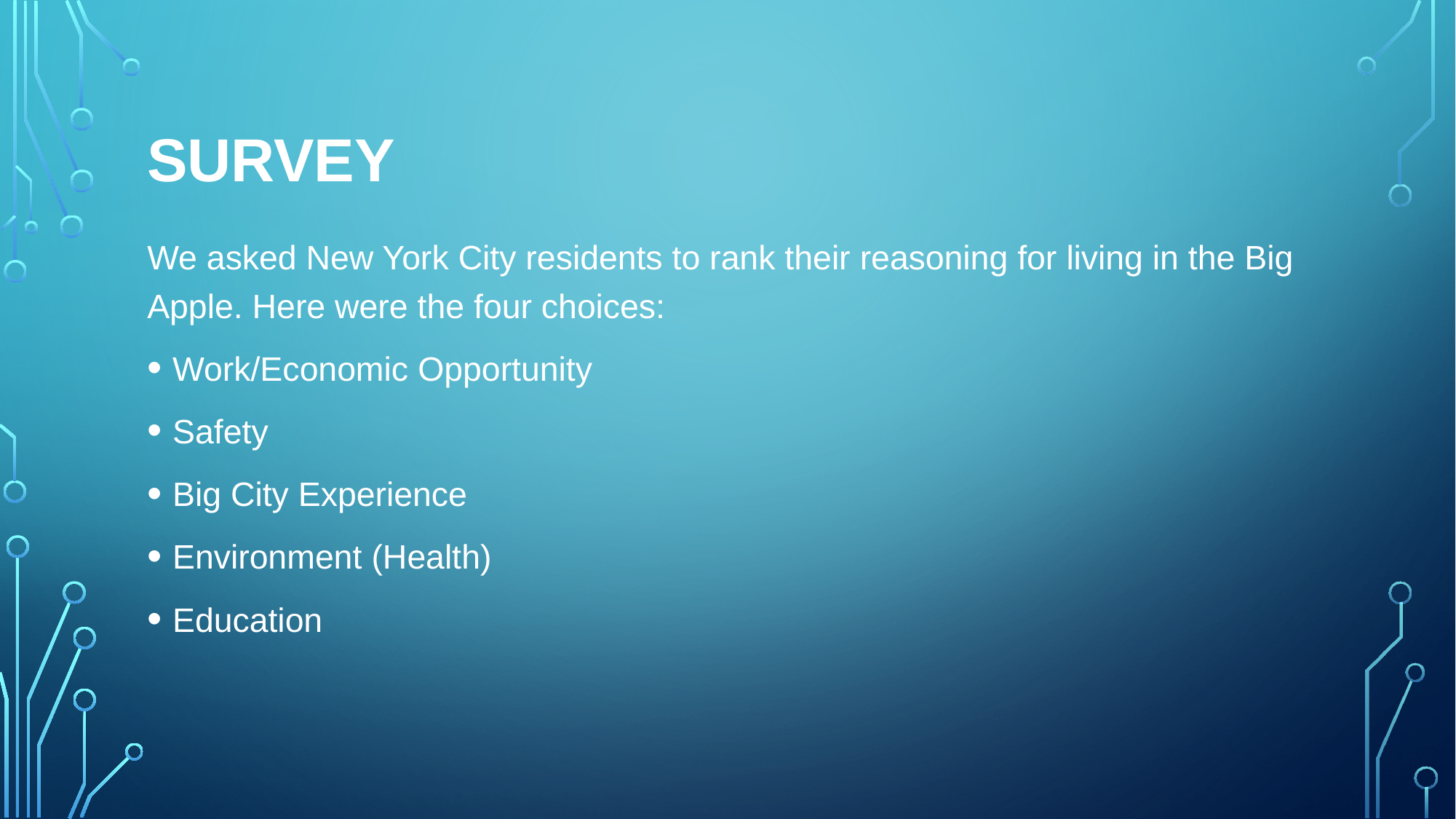

# Survey
We asked New York City residents to rank their reasoning for living in the Big Apple. Here were the four choices:
Work/Economic Opportunity
Safety
Big City Experience
Environment (Health)
Education